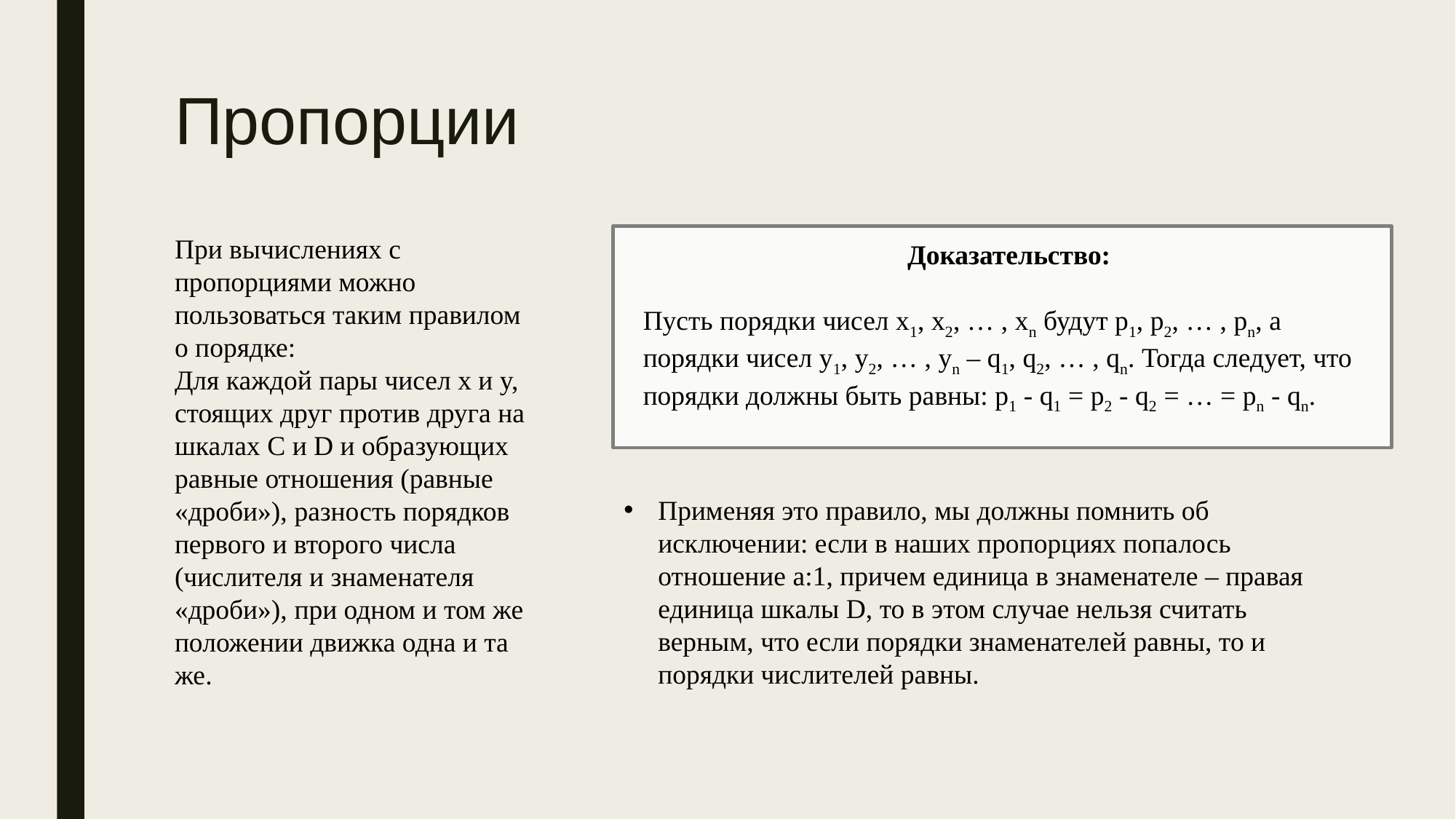

# Пропорции
При вычислениях с пропорциями можно пользоваться таким правилом о порядке:
Для каждой пары чисел x и y, стоящих друг против друга на шкалах C и D и образующих равные отношения (равные «дроби»), разность порядков первого и второго числа (числителя и знаменателя «дроби»), при одном и том же положении движка одна и та же.

Доказательство:

Пусть порядки чисел х1, х2, … , хn будут р1, р2, … , pn, а порядки чисел у1, у2, … , уn – q1, q2, … , qn. Тогда следует, что порядки должны быть равны: p1 - q1 = p2 - q2 = … = pn - qn.
Применяя это правило, мы должны помнить об исключении: если в наших пропорциях попалось отношение a:1, причем единица в знаменателе – правая единица шкалы D, то в этом случае нельзя считать верным, что если порядки знаменателей равны, то и порядки числителей равны.